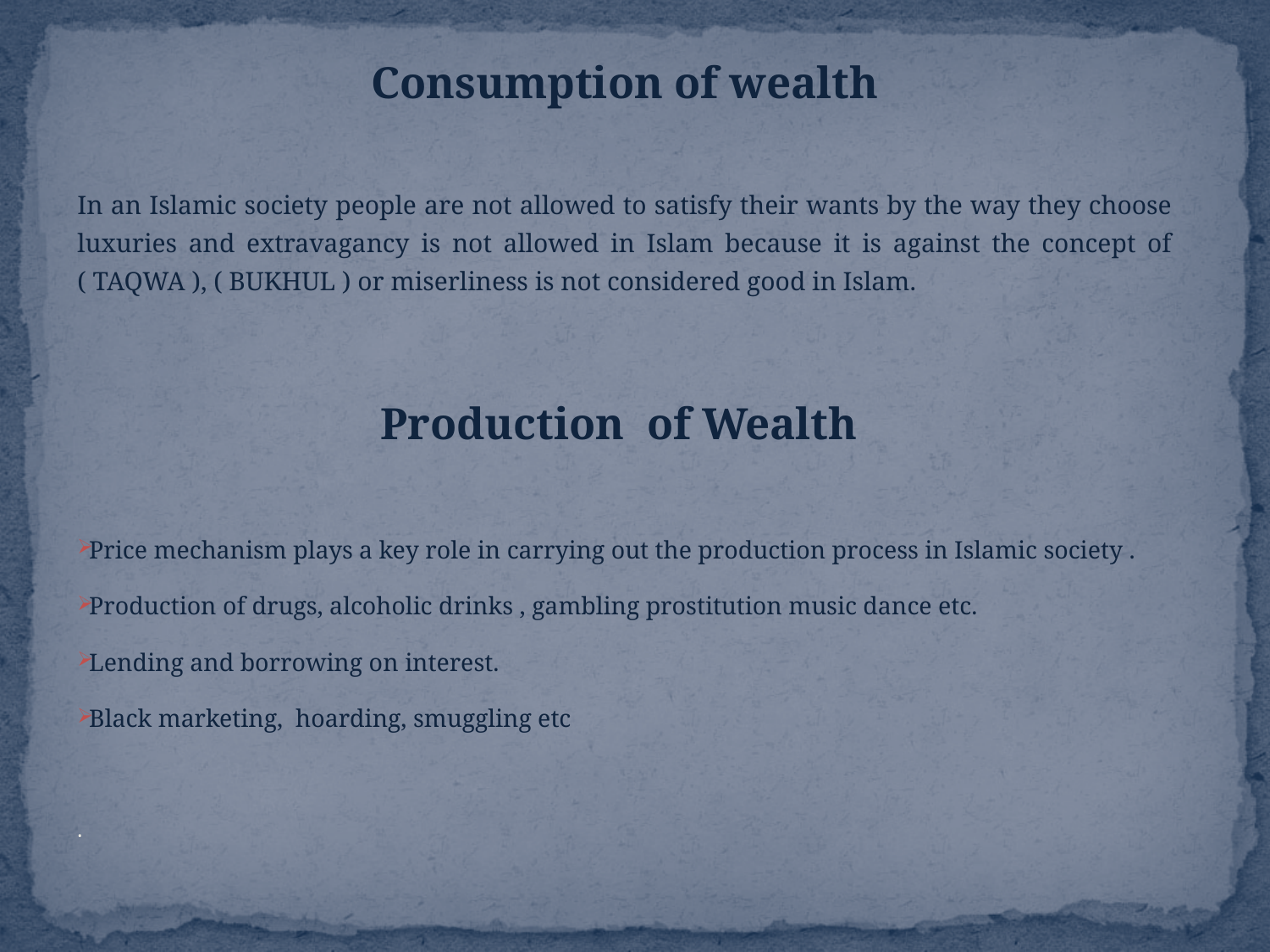

Consumption of wealth

In an Islamic society people are not allowed to satisfy their wants by the way they choose luxuries and extravagancy is not allowed in Islam because it is against the concept of ( TAQWA ), ( BUKHUL ) or miserliness is not considered good in Islam.

Production  of Wealth

Price mechanism plays a key role in carrying out the production process in Islamic society .
Production of drugs, alcoholic drinks , gambling prostitution music dance etc.
Lending and borrowing on interest.
Black marketing,  hoarding, smuggling etc

.